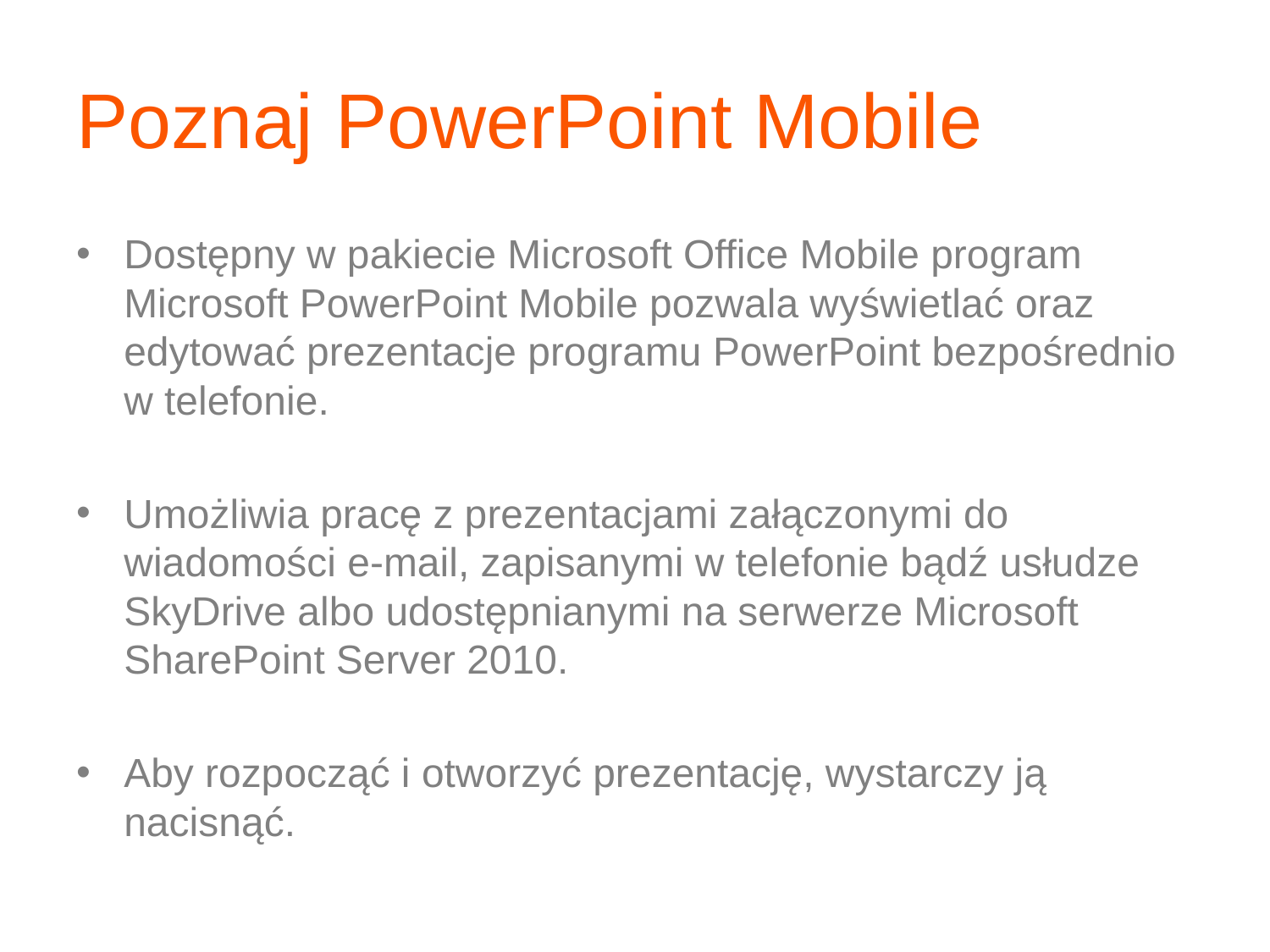

# Poznaj PowerPoint Mobile
Dostępny w pakiecie Microsoft Office Mobile program Microsoft PowerPoint Mobile pozwala wyświetlać oraz edytować prezentacje programu PowerPoint bezpośrednio w telefonie.

Umożliwia pracę z prezentacjami załączonymi do wiadomości e-mail, zapisanymi w telefonie bądź usłudze SkyDrive albo udostępnianymi na serwerze Microsoft SharePoint Server 2010.

Aby rozpocząć i otworzyć prezentację, wystarczy ją nacisnąć.